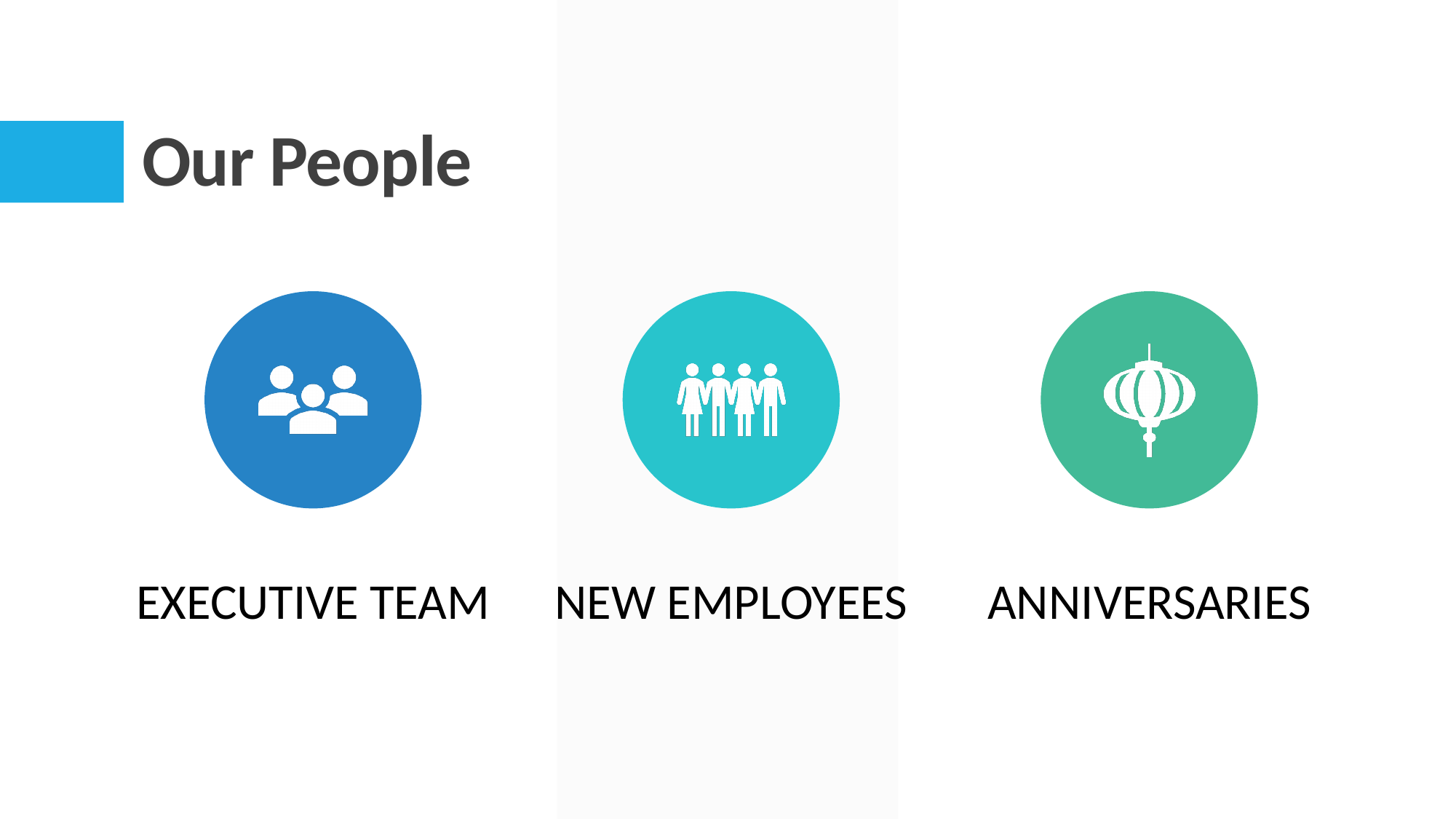

# Our People
Executive Team
New Employees
Anniversaries